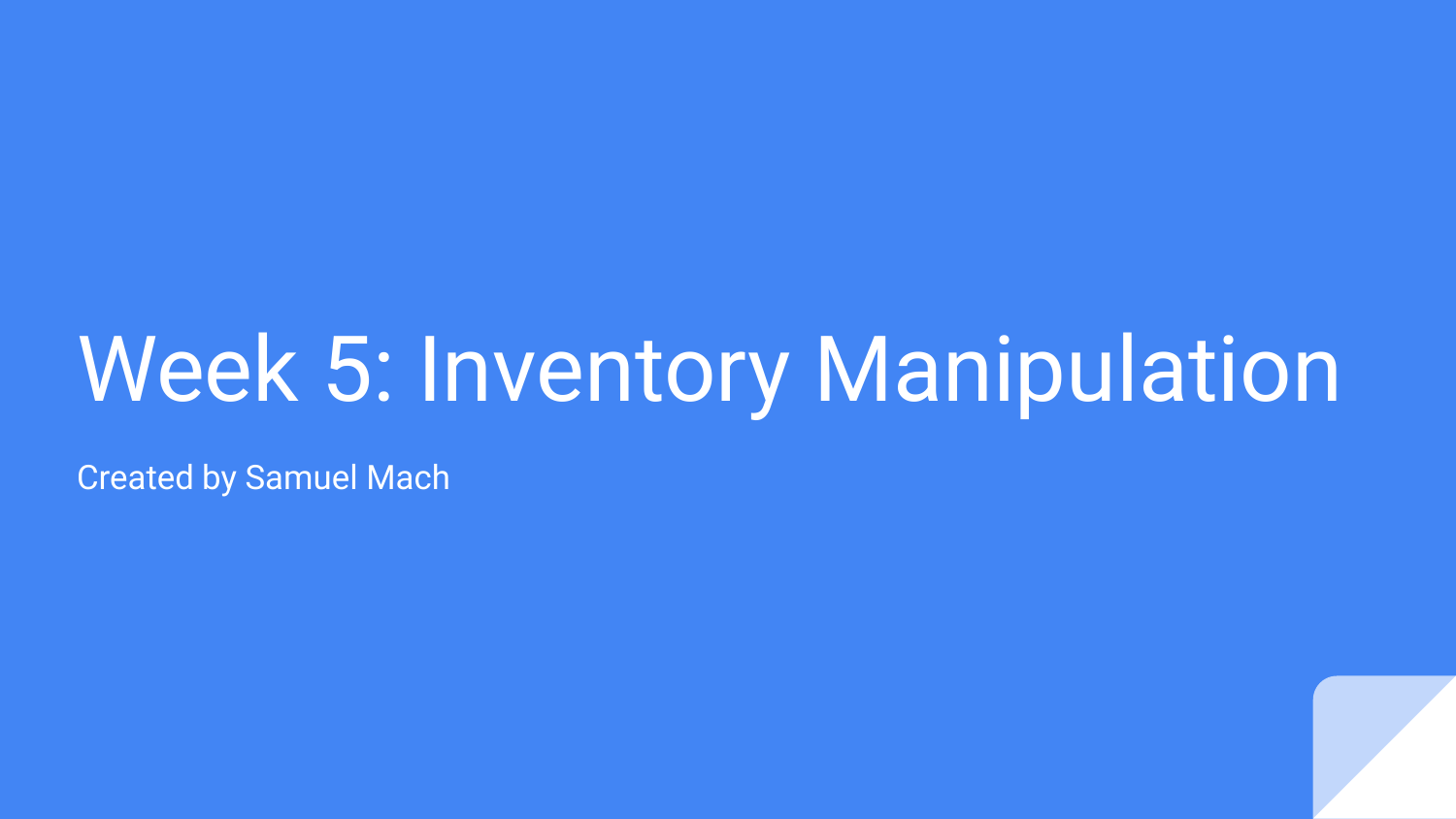

# Week 5: Inventory Manipulation
Created by Samuel Mach